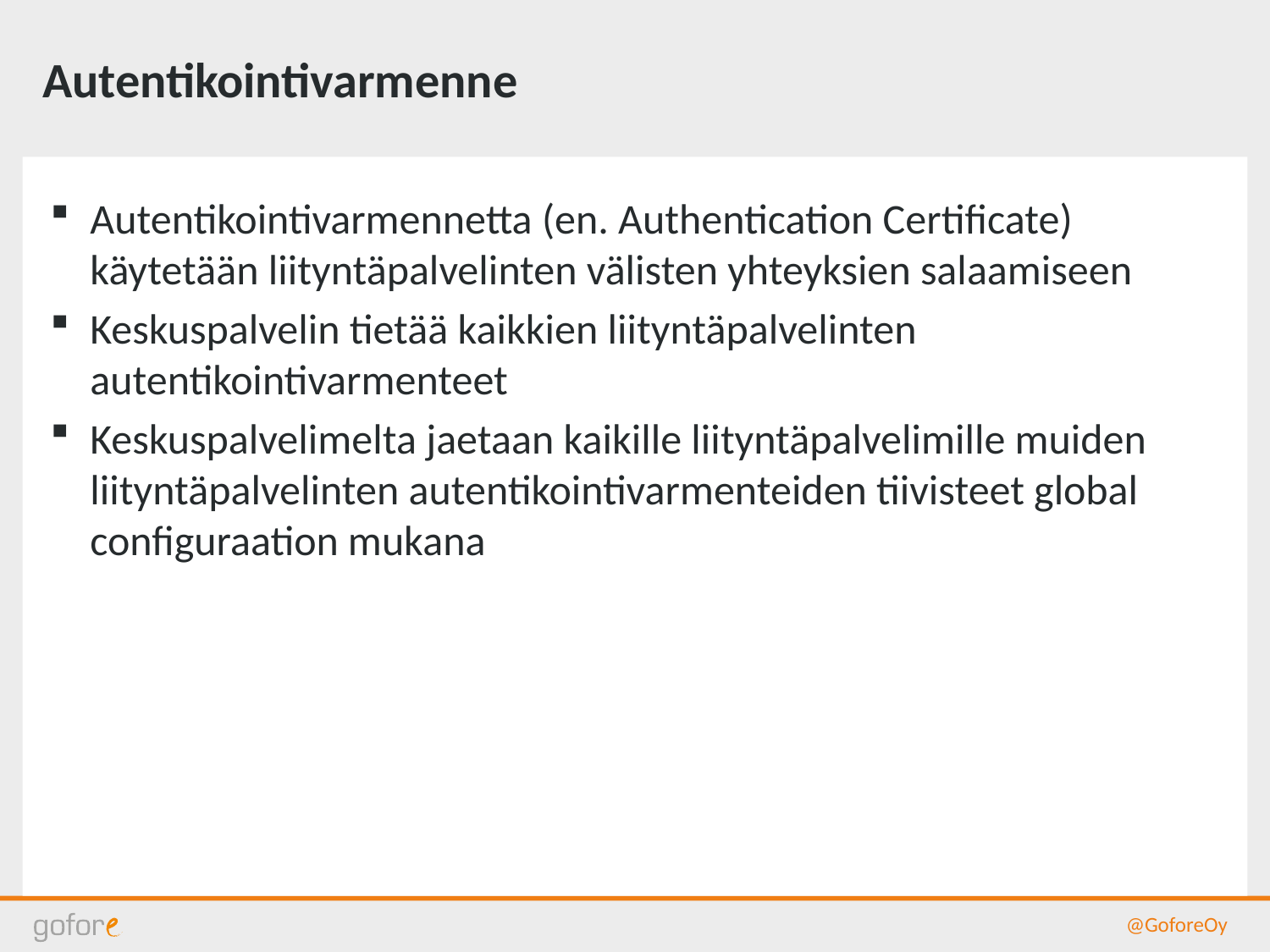

# Autentikointivarmenne
Autentikointivarmennetta (en. Authentication Certificate) käytetään liityntäpalvelinten välisten yhteyksien salaamiseen
Keskuspalvelin tietää kaikkien liityntäpalvelinten autentikointivarmenteet
Keskuspalvelimelta jaetaan kaikille liityntäpalvelimille muiden liityntäpalvelinten autentikointivarmenteiden tiivisteet global configuraation mukana
@GoforeOy